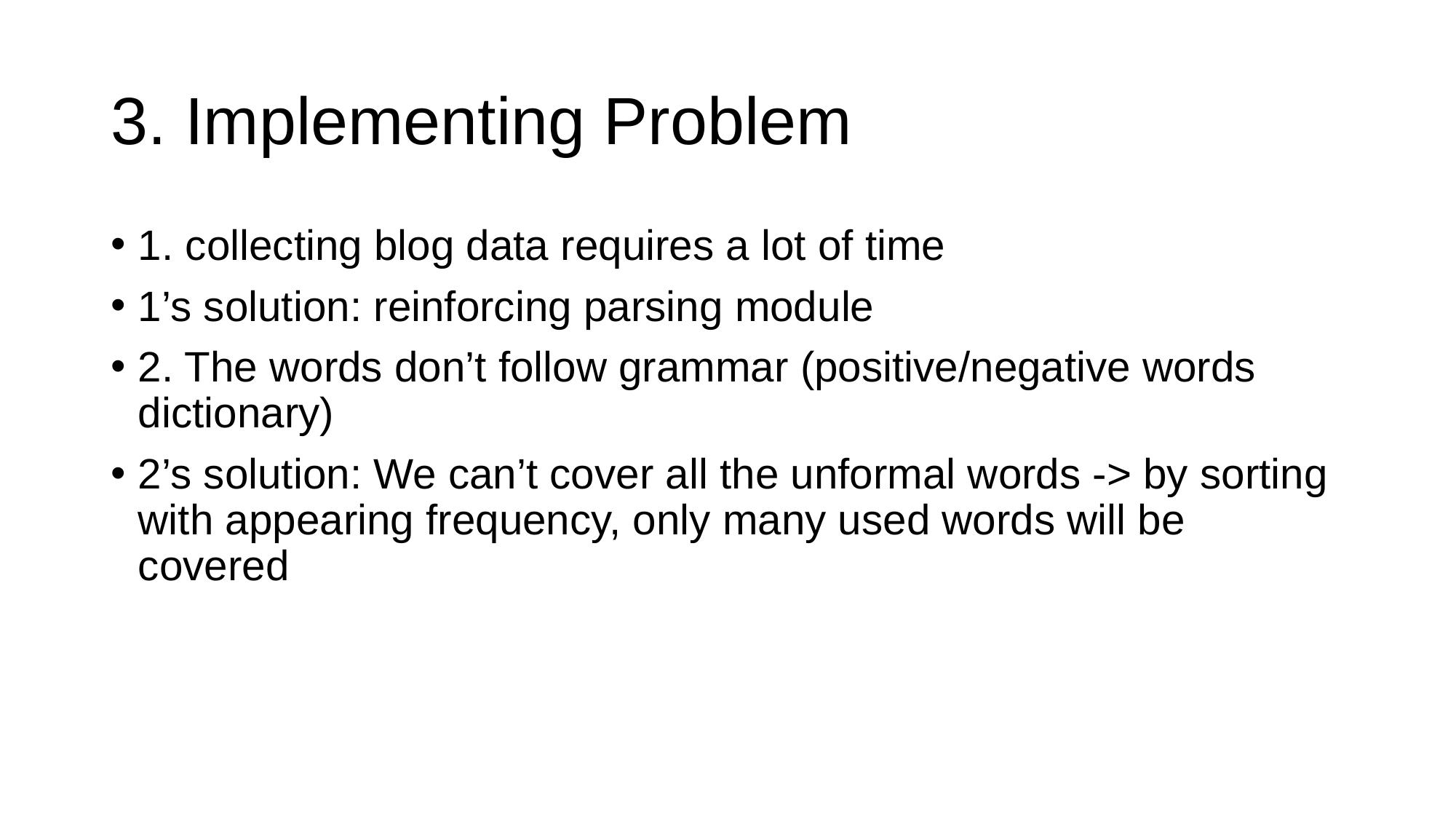

# 3. Implementing Problem
1. collecting blog data requires a lot of time
1’s solution: reinforcing parsing module
2. The words don’t follow grammar (positive/negative words dictionary)
2’s solution: We can’t cover all the unformal words -> by sorting with appearing frequency, only many used words will be covered